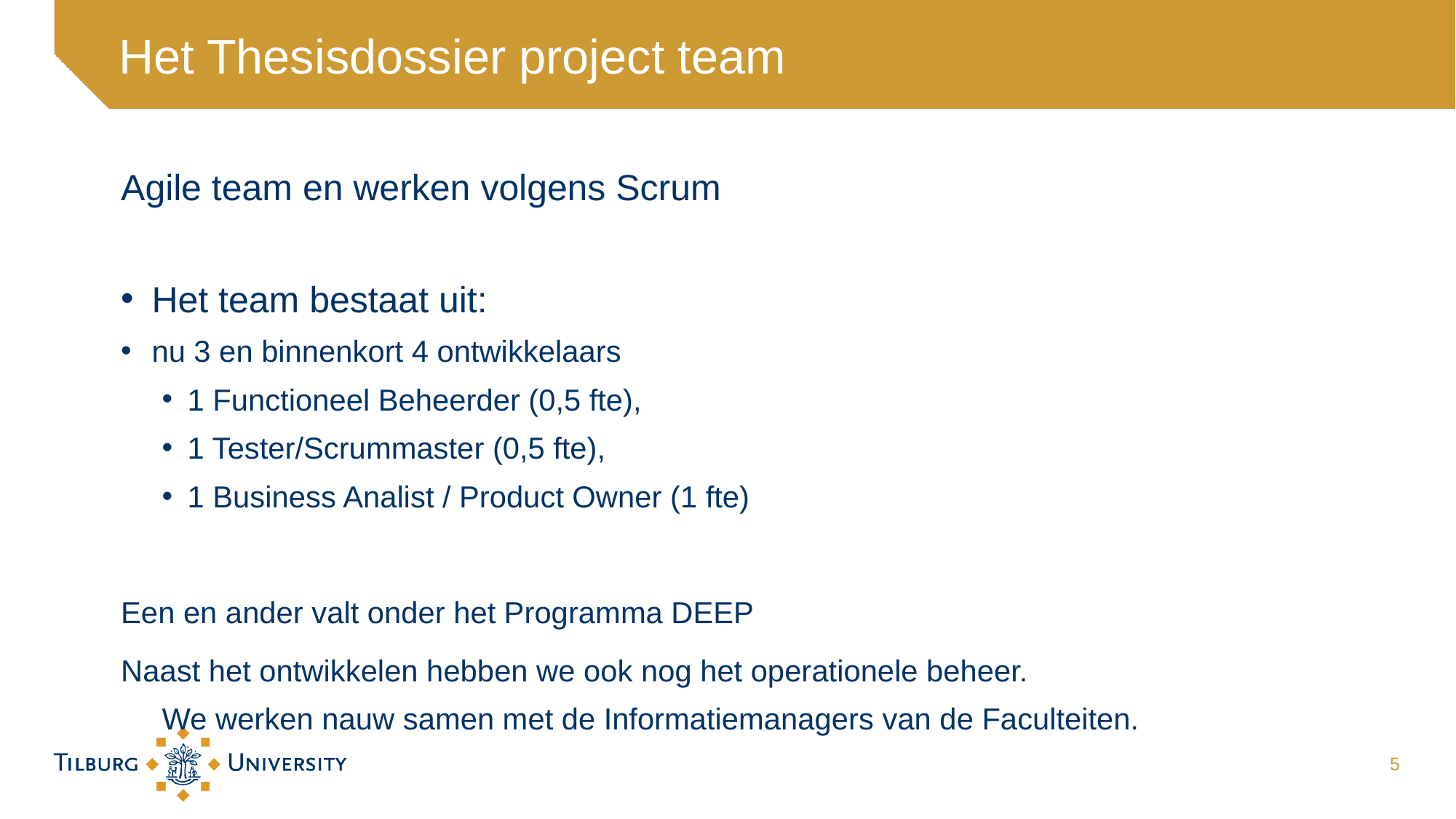

# Het Thesisdossier project team

Agile team en werken volgens Scrum

Het team bestaat uit:
nu 3 en binnenkort 4 ontwikkelaars
1 Functioneel Beheerder (0,5 fte),
1 Tester/Scrummaster (0,5 fte),
1 Business Analist / Product Owner (1 fte)

Een en ander valt onder het Programma DEEP
Naast het ontwikkelen hebben we ook nog het operationele beheer.
We werken nauw samen met de Informatiemanagers van de Faculteiten.
5